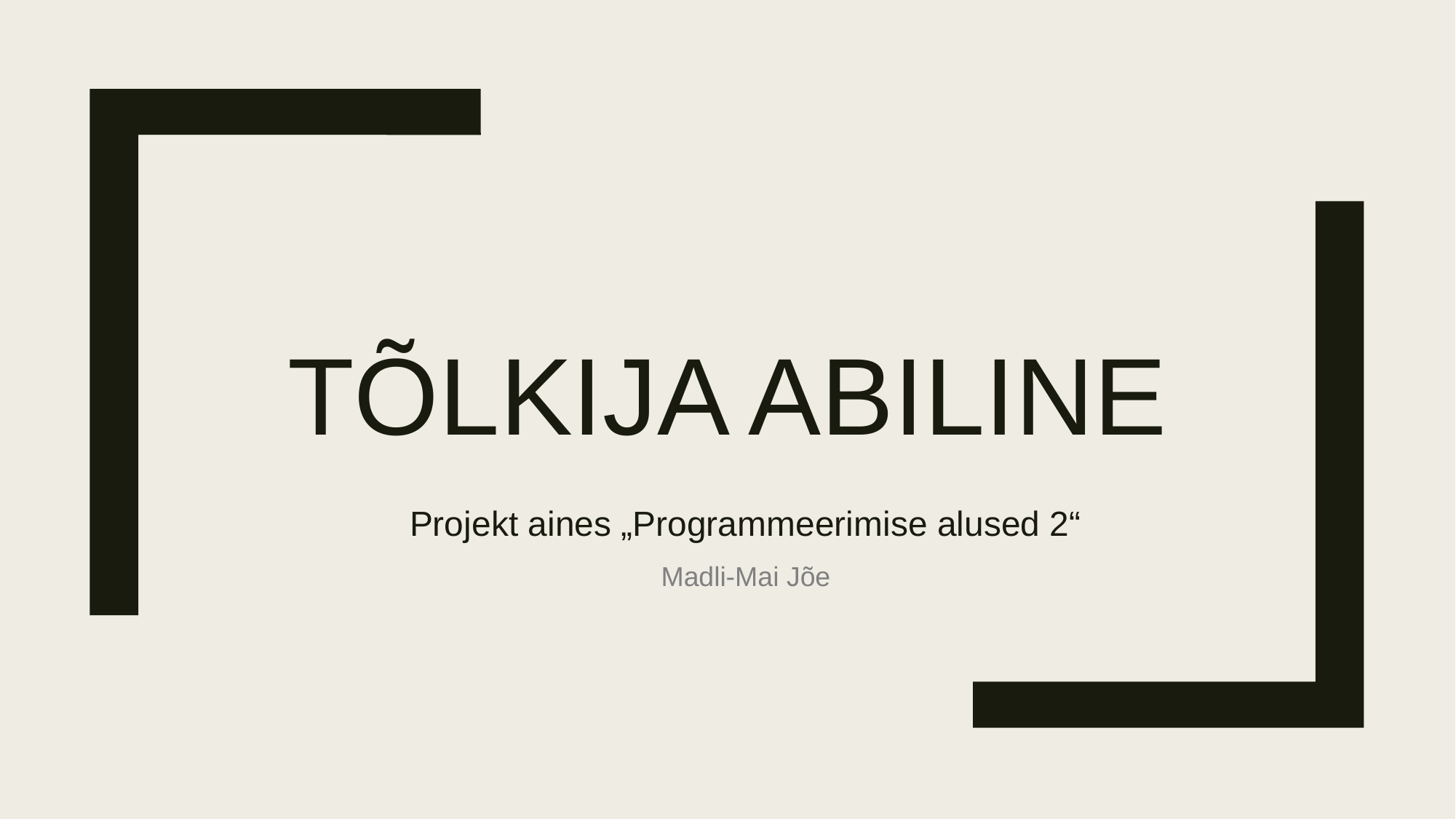

# Tõlkija abiline
Projekt aines „Programmeerimise alused 2“
Madli-Mai Jõe